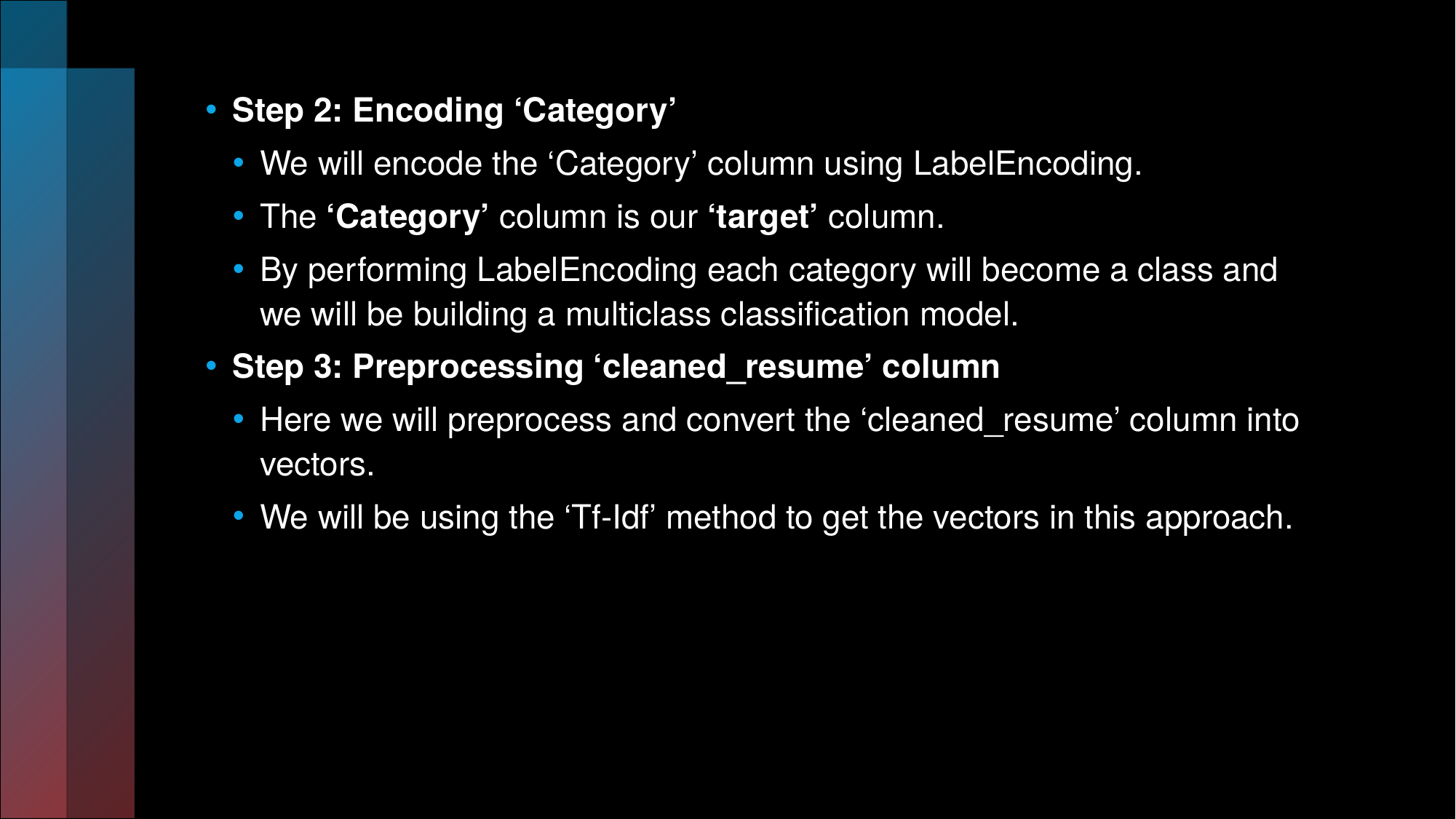

Step 2: Encoding ‘Category’
We will encode the ‘Category’ column using LabelEncoding.
The ‘Category’ column is our ‘target’ column.
By performing LabelEncoding each category will become a class and we will be building a multiclass classification model.
Step 3: Preprocessing ‘cleaned_resume’ column
Here we will preprocess and convert the ‘cleaned_resume’ column into vectors.
We will be using the ‘Tf-Idf’ method to get the vectors in this approach.